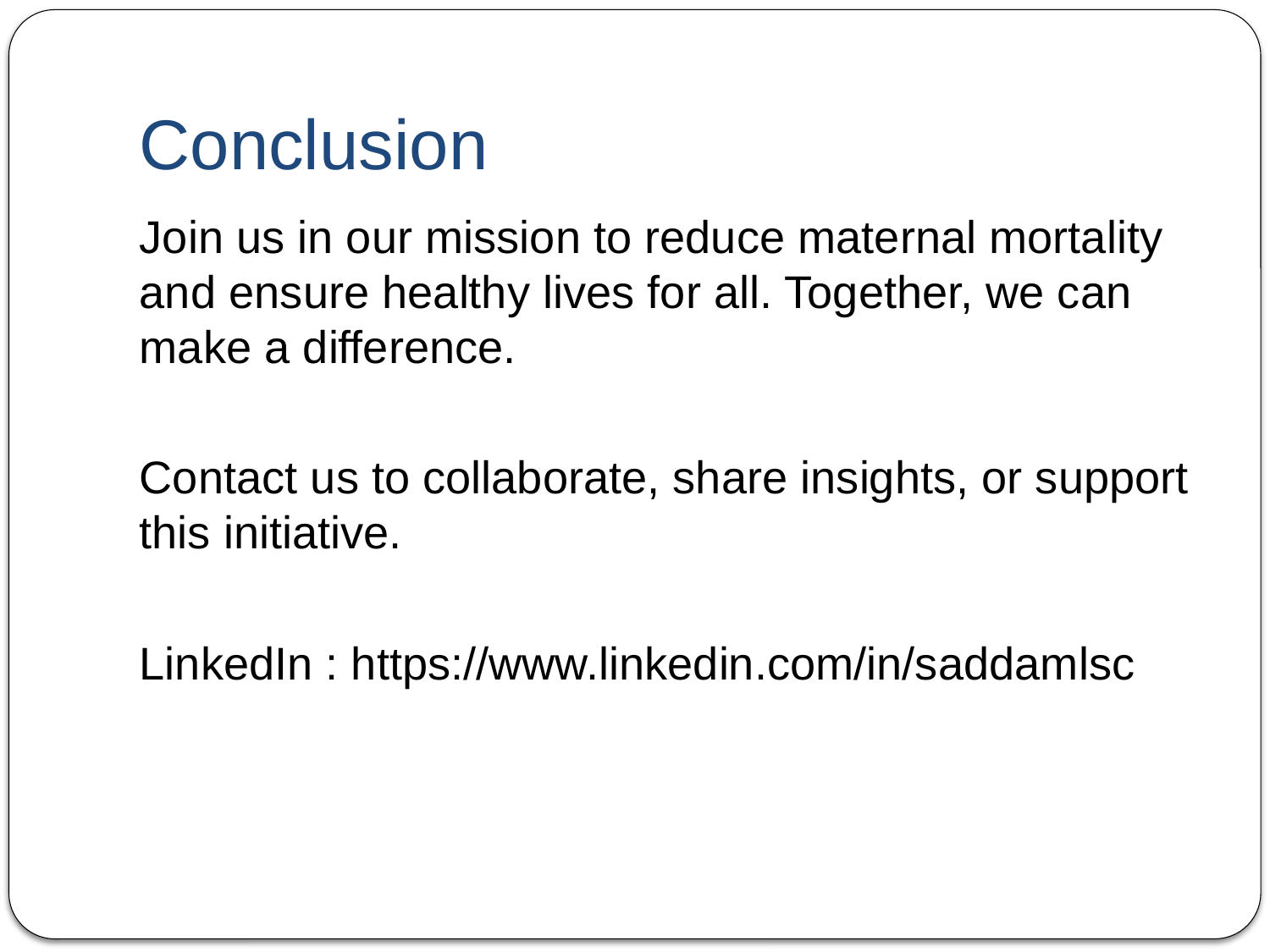

# Conclusion
Join us in our mission to reduce maternal mortality and ensure healthy lives for all. Together, we can make a difference.

Contact us to collaborate, share insights, or support this initiative.

LinkedIn : https://www.linkedin.com/in/saddamlsc